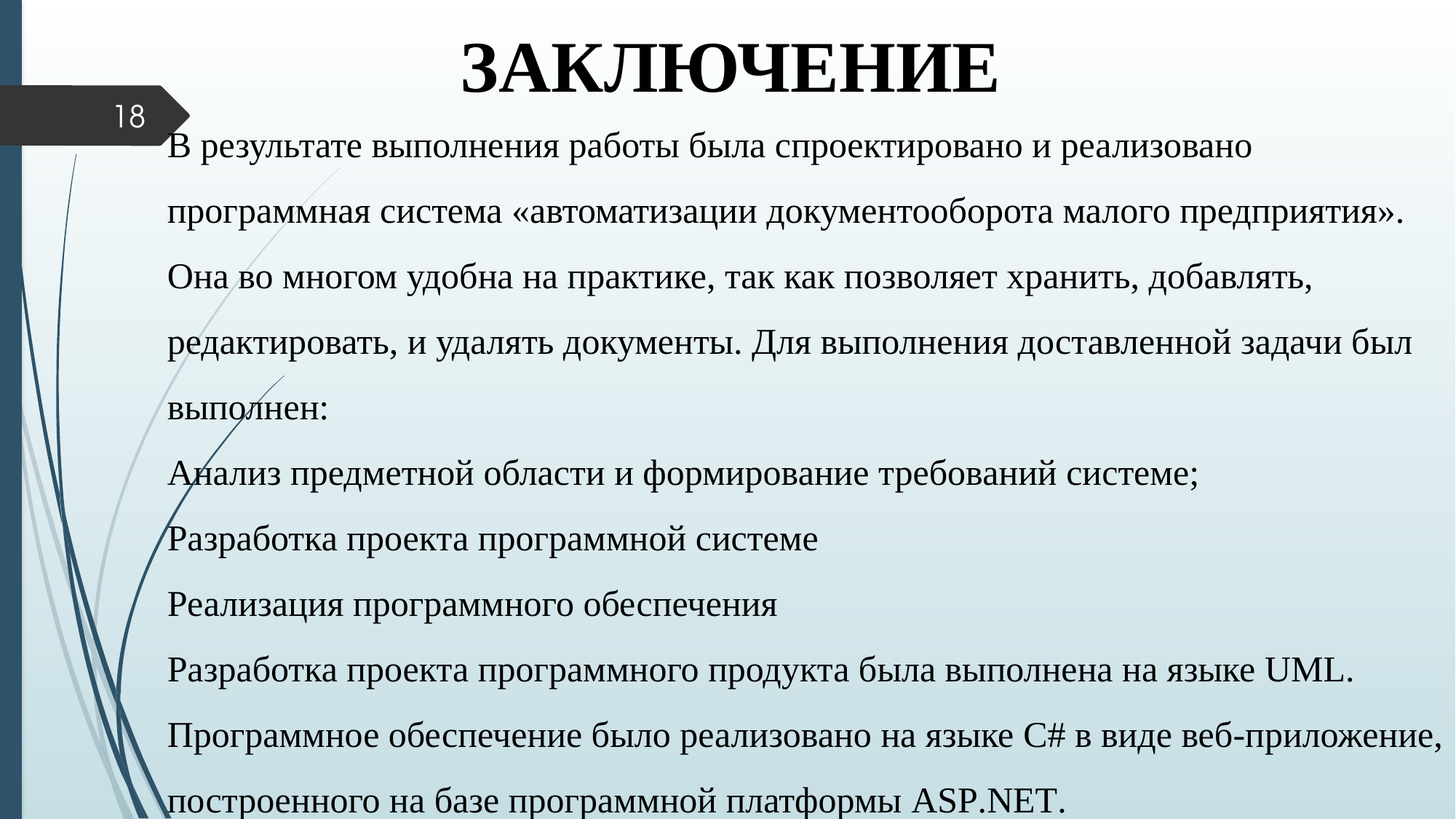

ЗАКЛЮЧЕНИЕ
18
В результате выполнения работы была спроектировано и реализовано программная система «автоматизации документооборота малого предприятия». Она во многом удобна на практике, так как позволяет хранить, добавлять, редактировать, и удалять документы. Для выполнения доставленной задачи был выполнен:
Анализ предметной области и формирование требований системе;
Разработка проекта программной системе
Реализация программного обеспечения
Разработка проекта программного продукта была выполнена на языке UML. Программное обеспечение было реализовано на языке C# в виде веб-приложение, построенного на базе программной платформы ASP.NET.